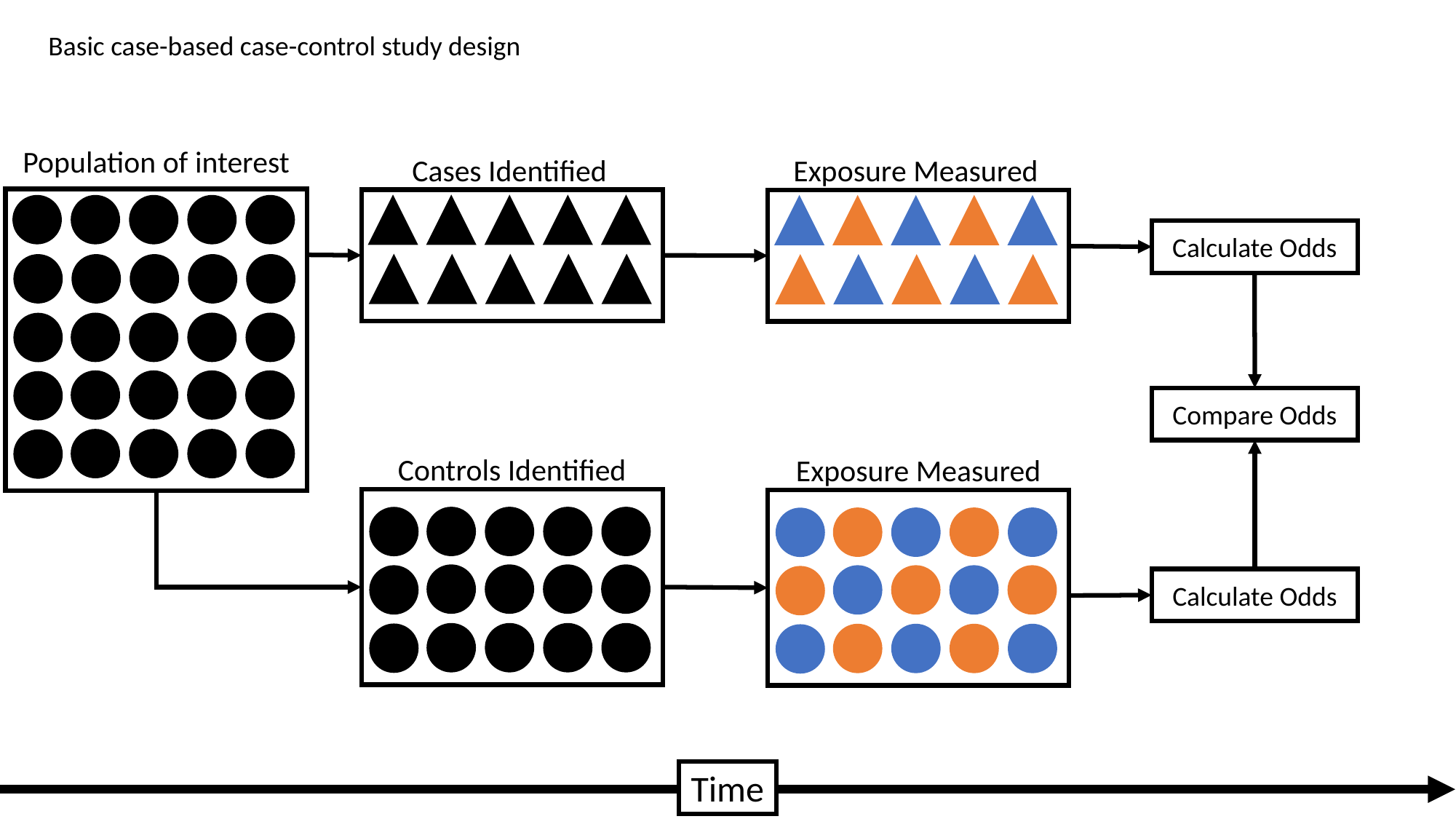

Basic case-based case-control study design
Population of interest

Cases Identified

Exposure Measured

Calculate Odds
Compare Odds
Controls Identified

Exposure Measured

Calculate Odds
Time